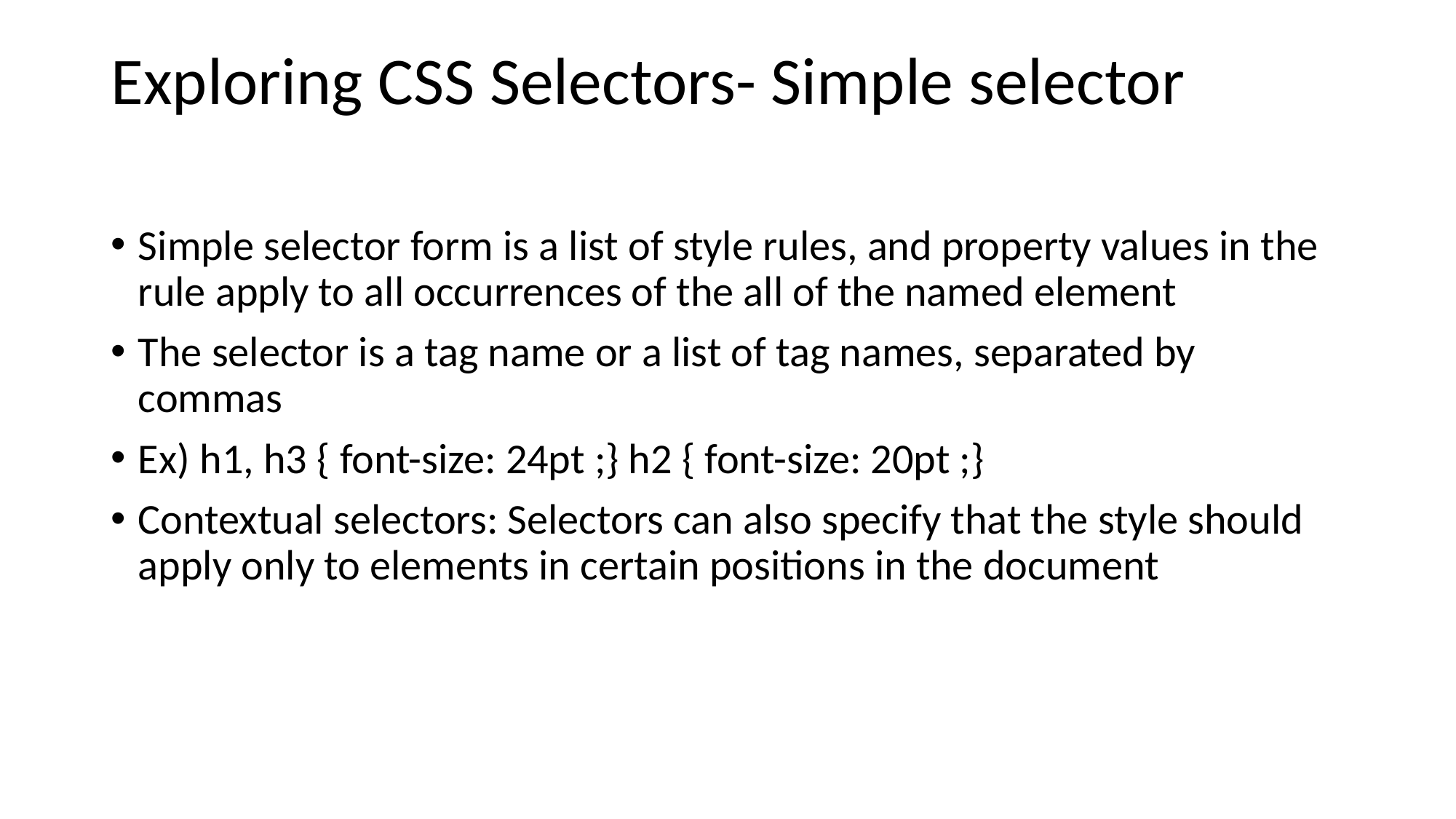

# Exploring CSS Selectors- Simple selector
Simple selector form is a list of style rules, and property values in the rule apply to all occurrences of the all of the named element
The selector is a tag name or a list of tag names, separated by commas
Ex) h1, h3 { font-size: 24pt ;} h2 { font-size: 20pt ;}
Contextual selectors: Selectors can also specify that the style should apply only to elements in certain positions in the document